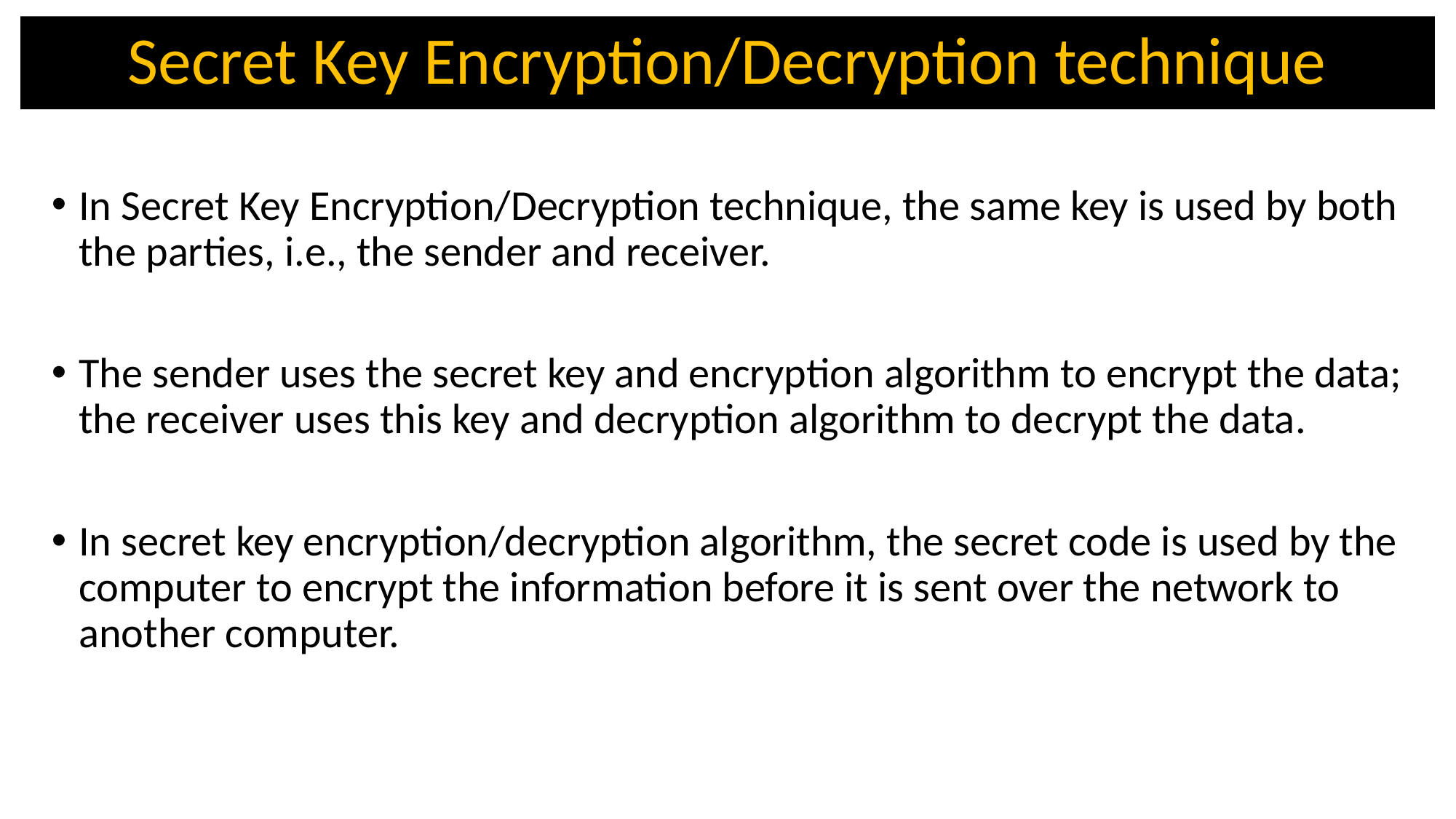

# Secret Key Encryption/Decryption technique
In Secret Key Encryption/Decryption technique, the same key is used by both the parties, i.e., the sender and receiver.

The sender uses the secret key and encryption algorithm to encrypt the data; the receiver uses this key and decryption algorithm to decrypt the data.

In secret key encryption/decryption algorithm, the secret code is used by the computer to encrypt the information before it is sent over the network to another computer.